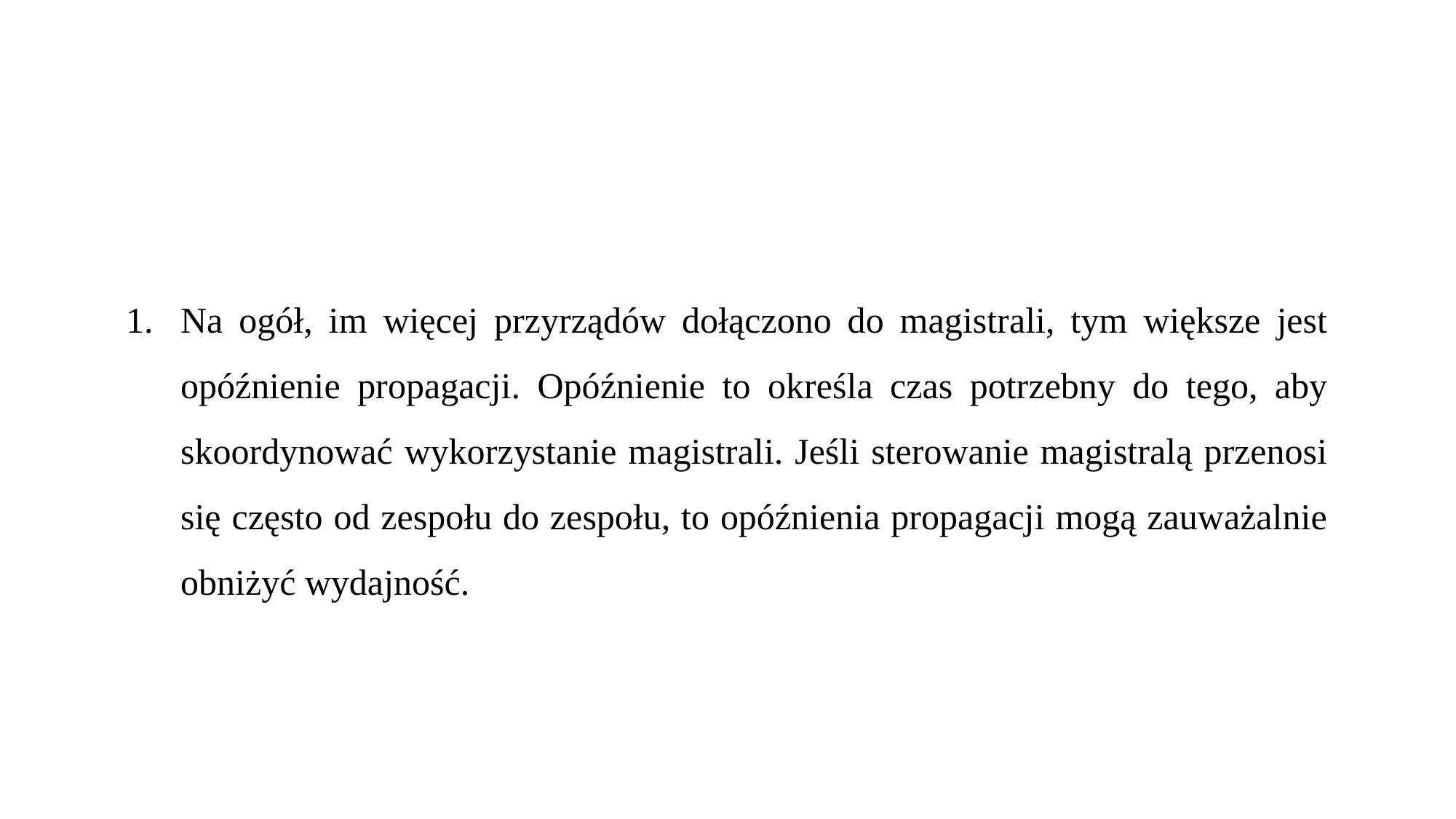

Na ogół, im więcej przyrządów dołączono do magistrali, tym większe jest opóźnienie propagacji. Opóźnienie to określa czas potrzebny do tego, aby skoordynować wykorzystanie magistrali. Jeśli sterowanie magistralą przenosi się często od zespołu do zespołu, to opóźnienia propagacji mogą zauważalnie obniżyć wydajność.